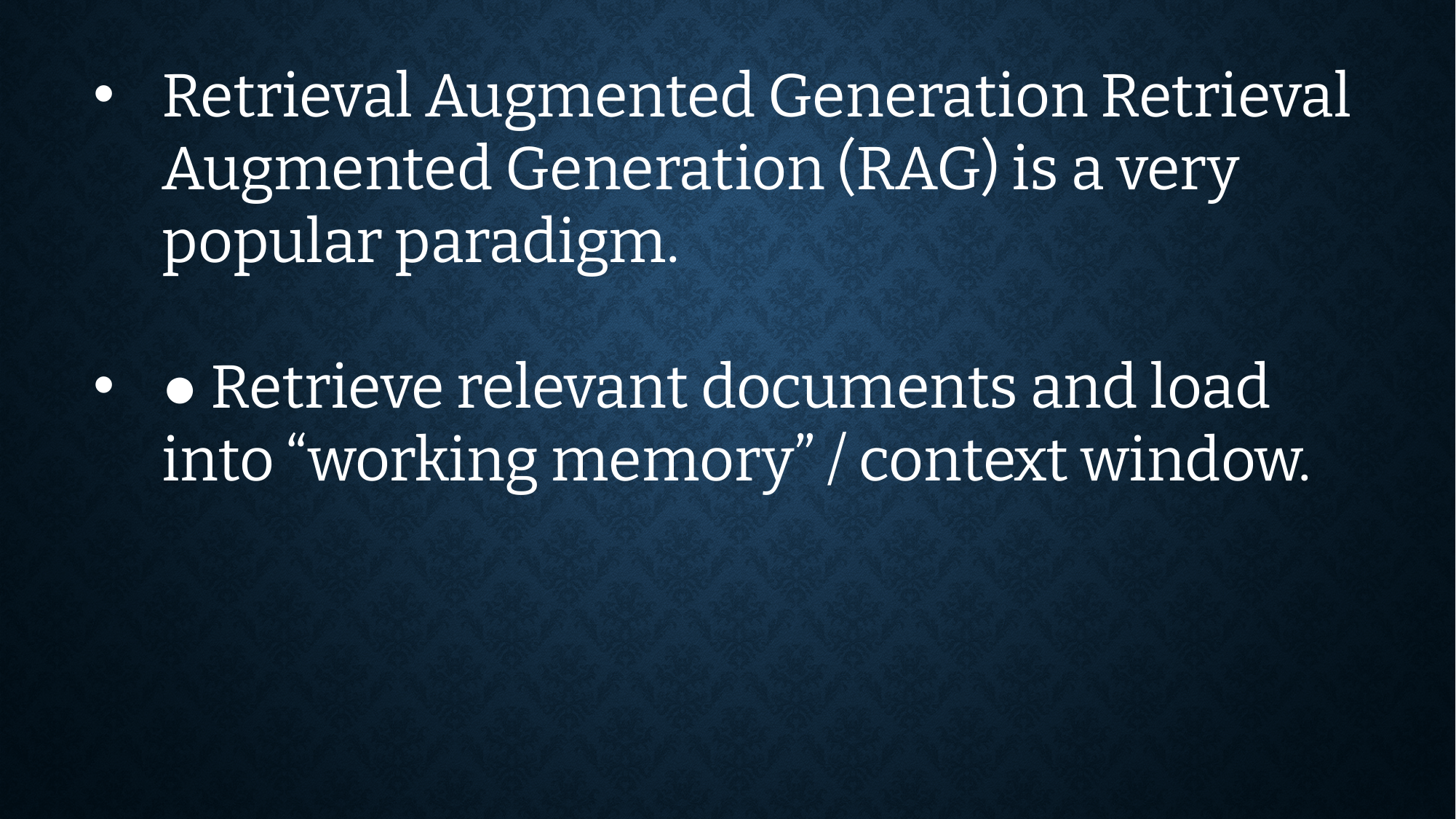

Retrieval Augmented Generation Retrieval Augmented Generation (RAG) is a very popular paradigm.

● Retrieve relevant documents and load into “working memory” / context window.